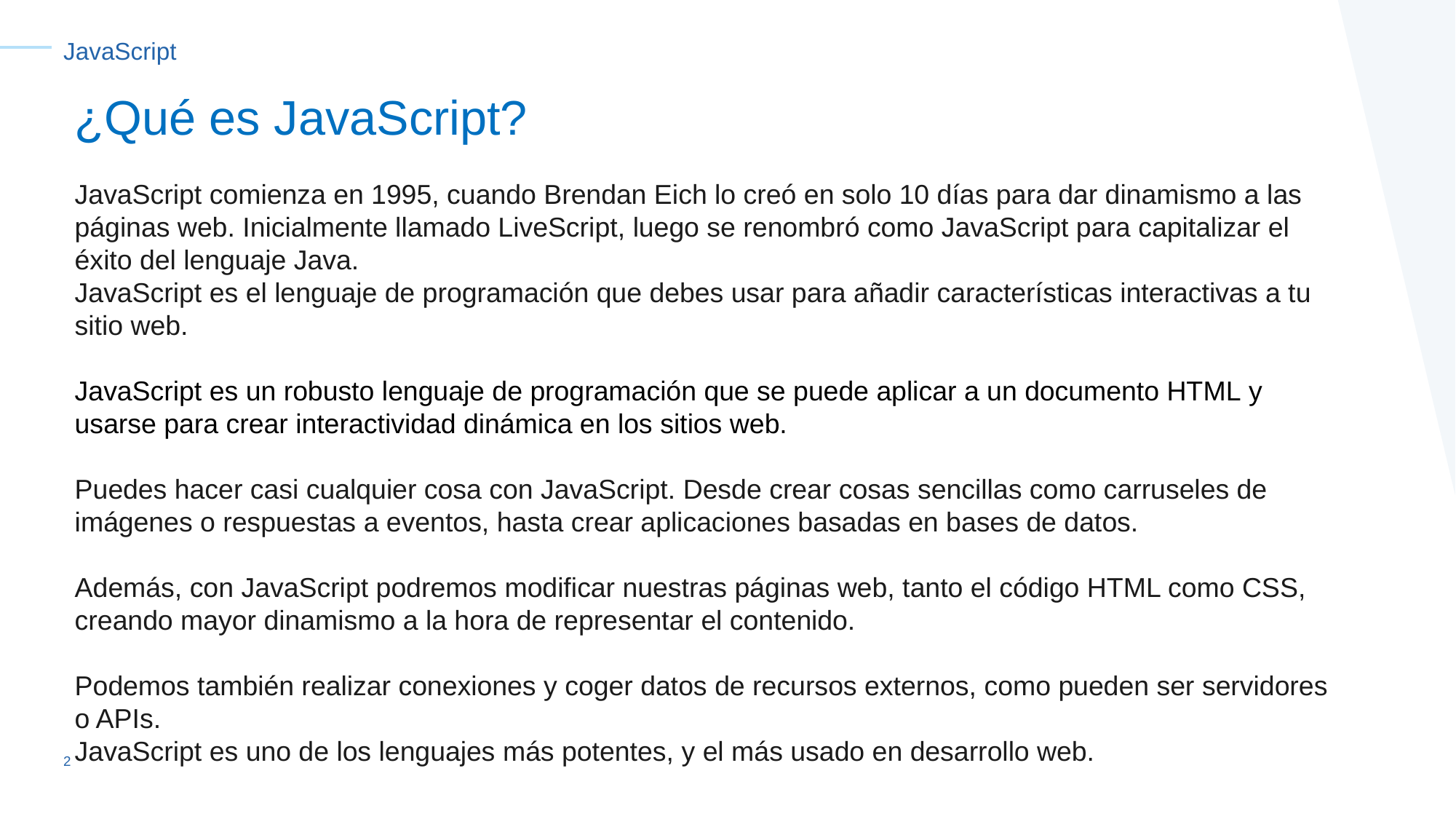

JavaScript
¿Qué es JavaScript?
JavaScript comienza en 1995, cuando Brendan Eich lo creó en solo 10 días para dar dinamismo a las páginas web. Inicialmente llamado LiveScript, luego se renombró como JavaScript para capitalizar el éxito del lenguaje Java.
JavaScript es el lenguaje de programación que debes usar para añadir características interactivas a tu sitio web.

JavaScript es un robusto lenguaje de programación que se puede aplicar a un documento HTML y usarse para crear interactividad dinámica en los sitios web.

Puedes hacer casi cualquier cosa con JavaScript. Desde crear cosas sencillas como carruseles de imágenes o respuestas a eventos, hasta crear aplicaciones basadas en bases de datos.

Además, con JavaScript podremos modificar nuestras páginas web, tanto el código HTML como CSS, creando mayor dinamismo a la hora de representar el contenido.

Podemos también realizar conexiones y coger datos de recursos externos, como pueden ser servidores o APIs.
JavaScript es uno de los lenguajes más potentes, y el más usado en desarrollo web.

2